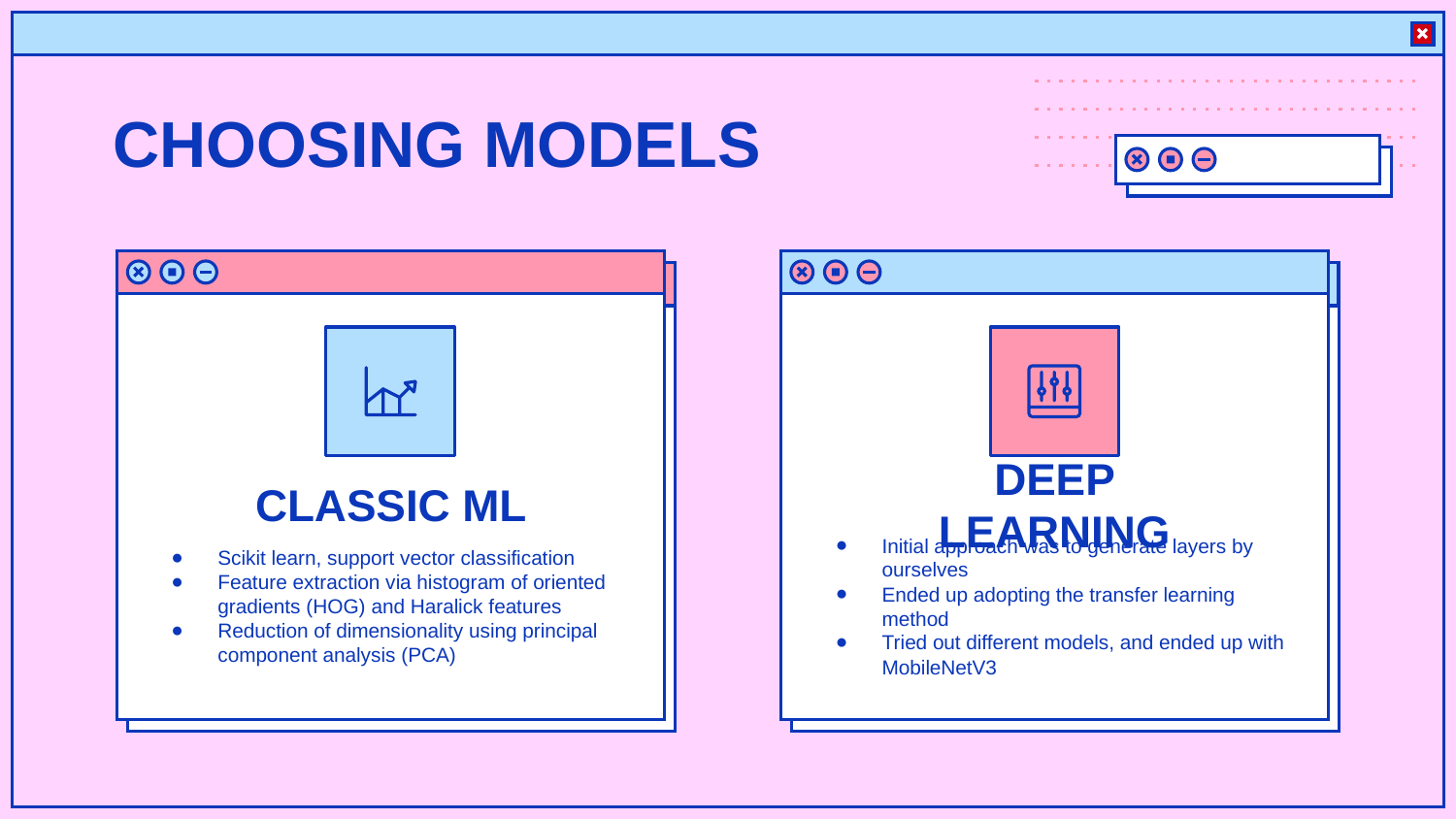

# CHOOSING MODELS

CLASSIC ML
DEEP LEARNING
Scikit learn, support vector classification
Feature extraction via histogram of oriented gradients (HOG) and Haralick features
Reduction of dimensionality using principal component analysis (PCA)
Initial approach was to generate layers by ourselves
Ended up adopting the transfer learning method
Tried out different models, and ended up with MobileNetV3